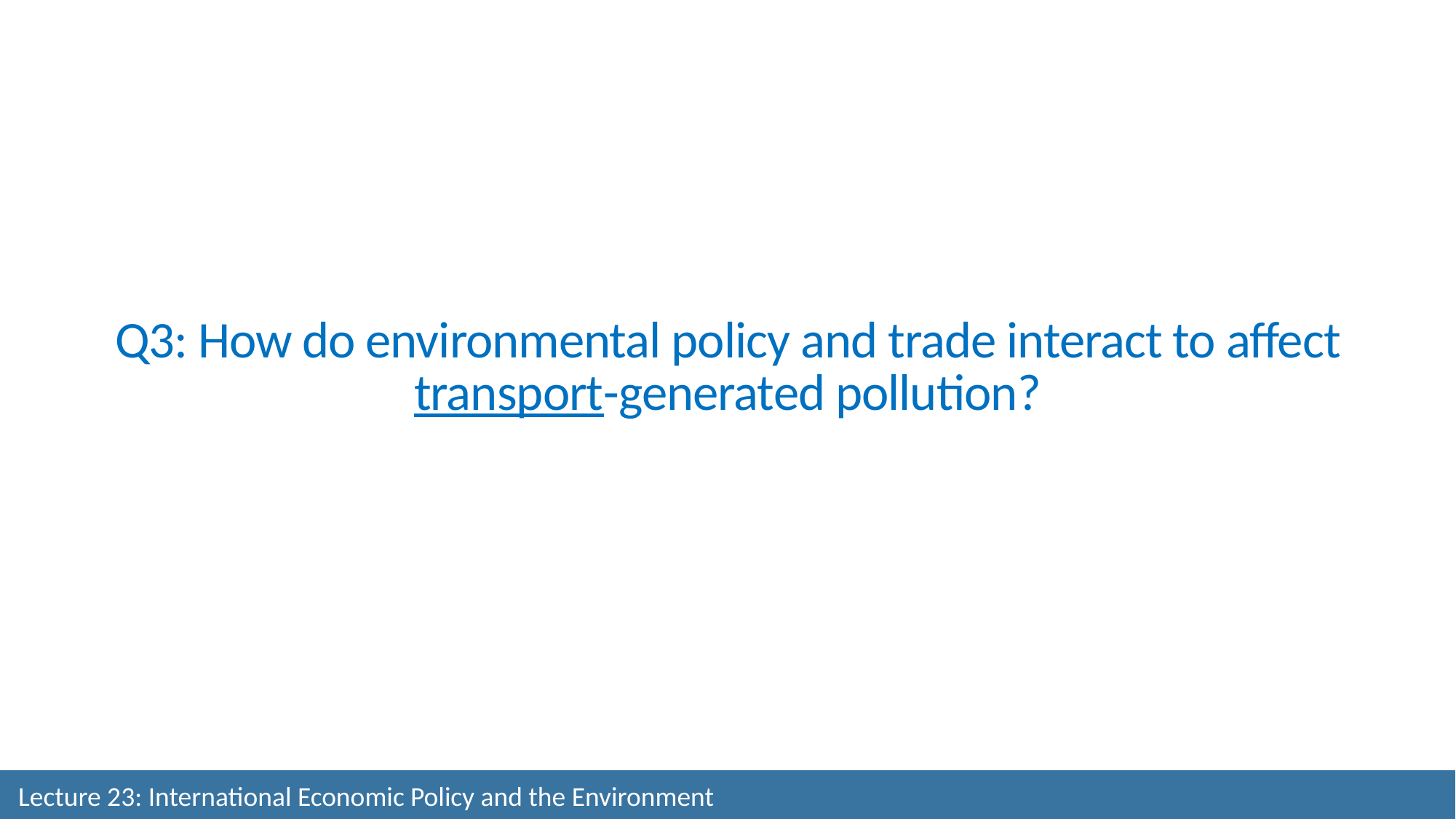

Q3: How do environmental policy and trade interact to affect transport-generated pollution?